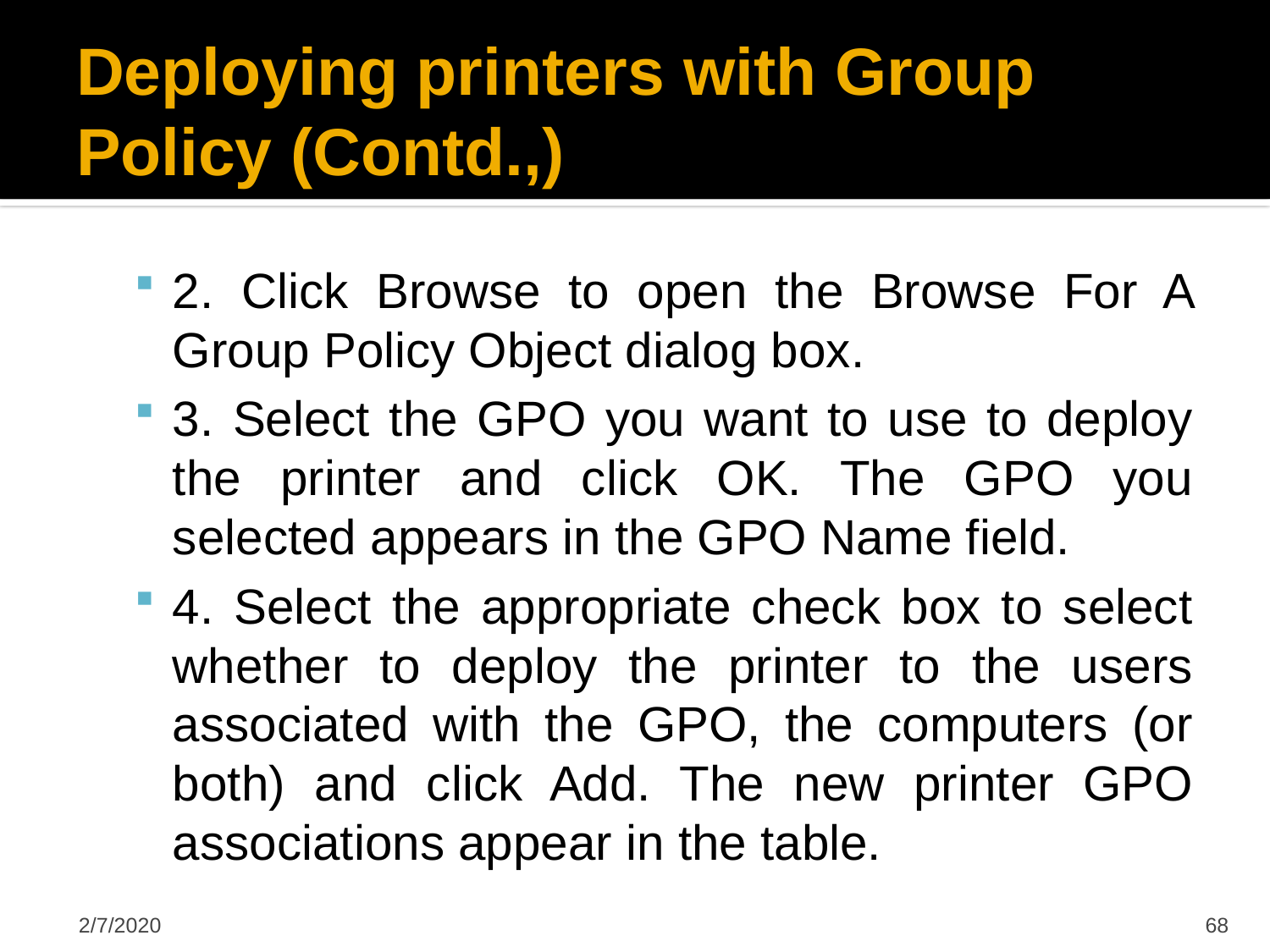

# Deploying printers with Group Policy (Contd.,)
2. Click Browse to open the Browse For A Group Policy Object dialog box.
3. Select the GPO you want to use to deploy the printer and click OK. The GPO you selected appears in the GPO Name field.
4. Select the appropriate check box to select whether to deploy the printer to the users associated with the GPO, the computers (or both) and click Add. The new printer GPO associations appear in the table.
2/7/2020
68